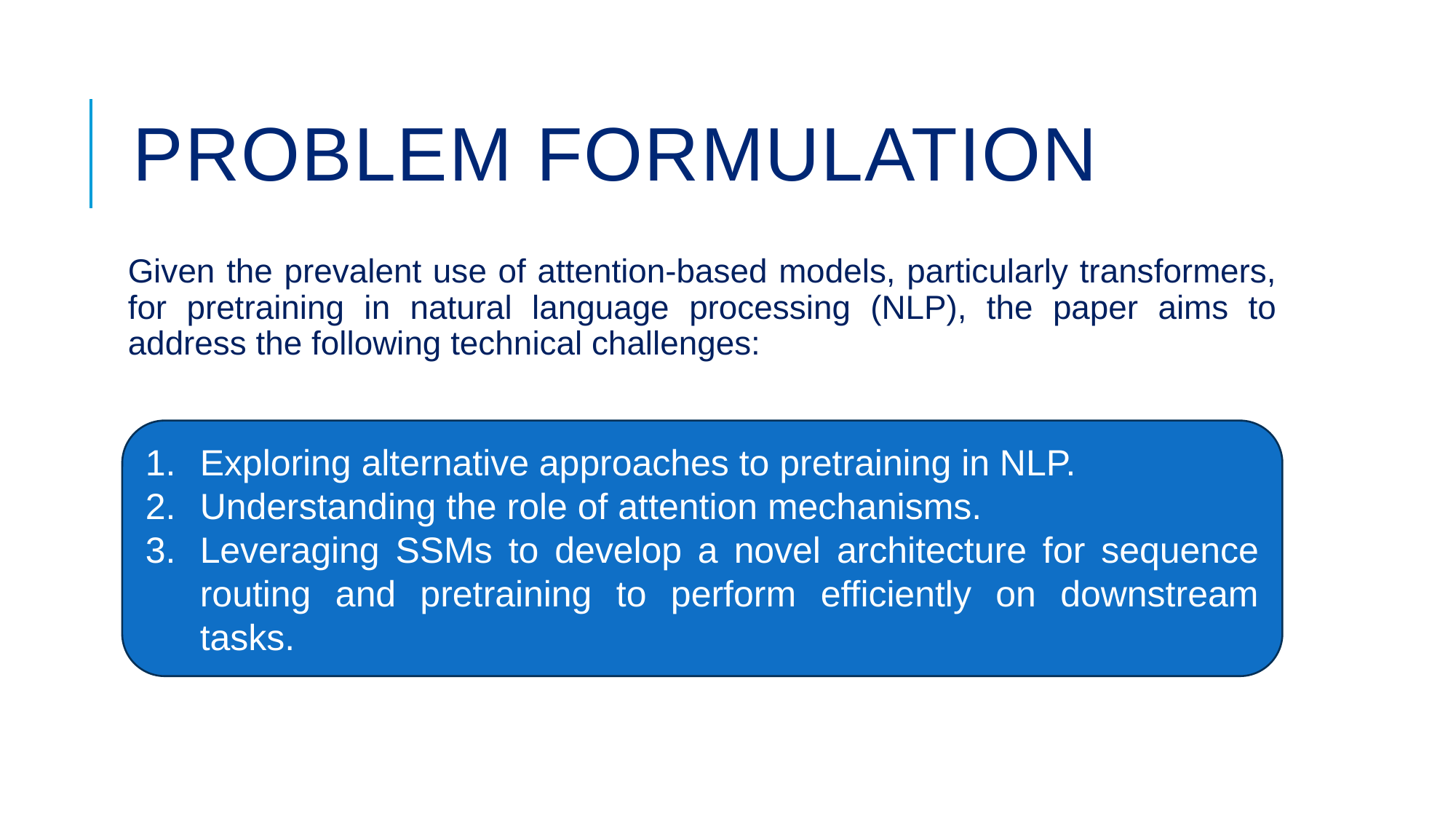

# PROBLEM FORMULATION
Given the prevalent use of attention-based models, particularly transformers, for pretraining in natural language processing (NLP), the paper aims to address the following technical challenges:

Exploring alternative approaches to pretraining in NLP.
Understanding the role of attention mechanisms.
Leveraging SSMs to develop a novel architecture for sequence routing and pretraining to perform efficiently on downstream tasks.